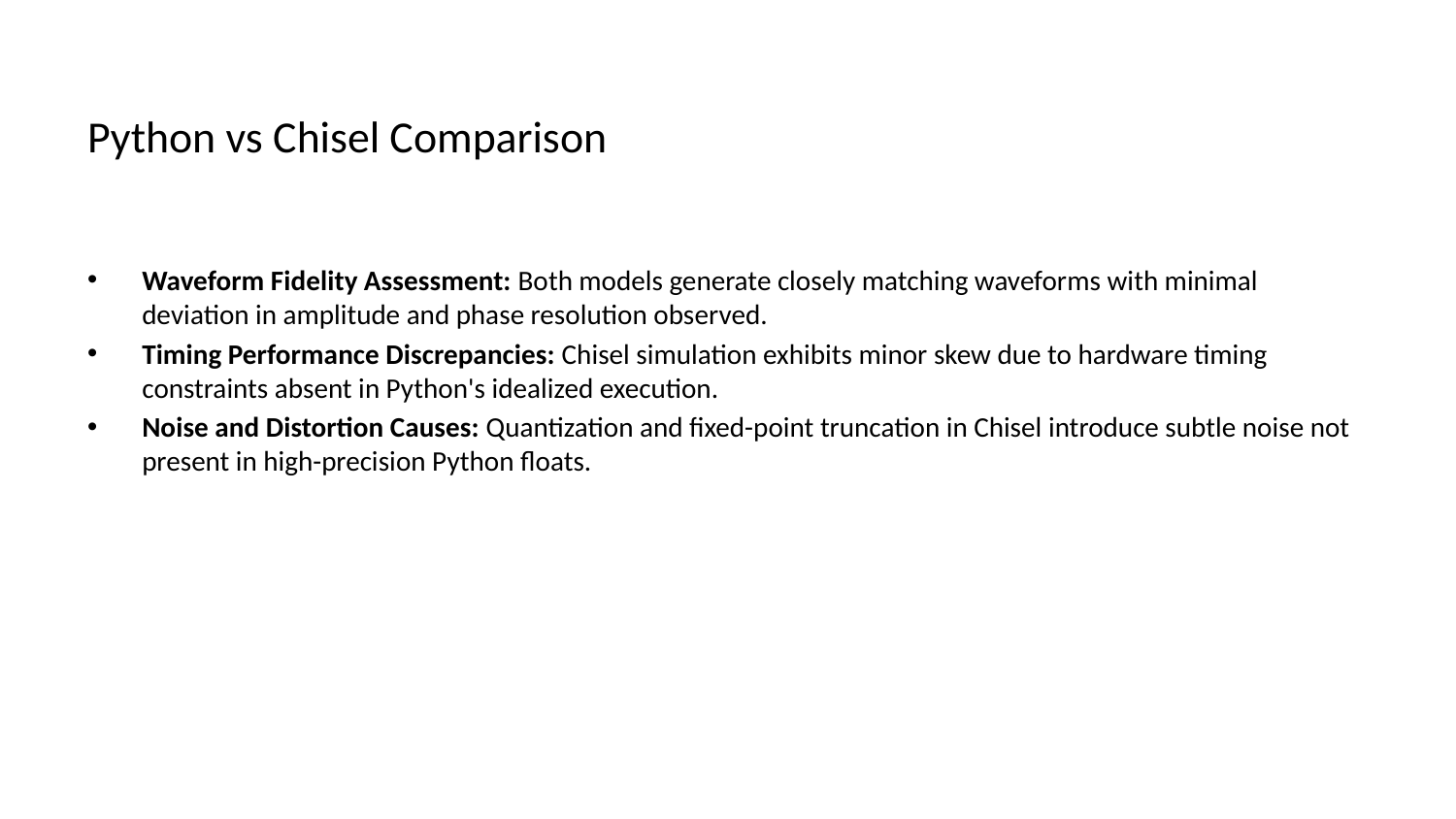

# Python vs Chisel Comparison
Waveform Fidelity Assessment: Both models generate closely matching waveforms with minimal deviation in amplitude and phase resolution observed.
Timing Performance Discrepancies: Chisel simulation exhibits minor skew due to hardware timing constraints absent in Python's idealized execution.
Noise and Distortion Causes: Quantization and fixed-point truncation in Chisel introduce subtle noise not present in high-precision Python floats.